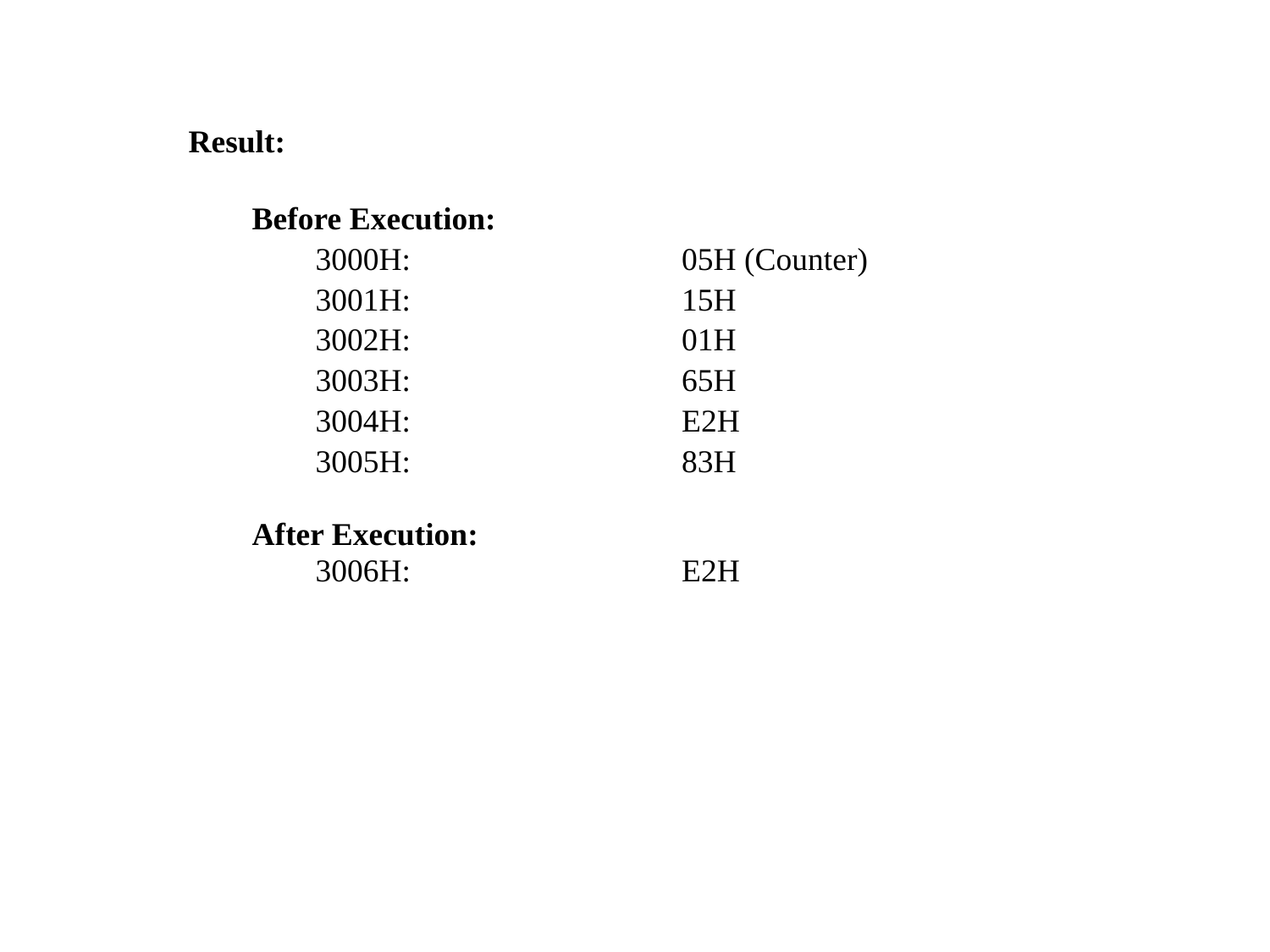

| Result: |  |
| --- | --- |
| Before Execution: |  |
| 3000H: | 05H (Counter) |
| 3001H: | 15H |
| 3002H: | 01H |
| 3003H: | 65H |
| 3004H: | E2H |
| 3005H: | 83H |
| After Execution: |  |
| 3006H: | E2H |